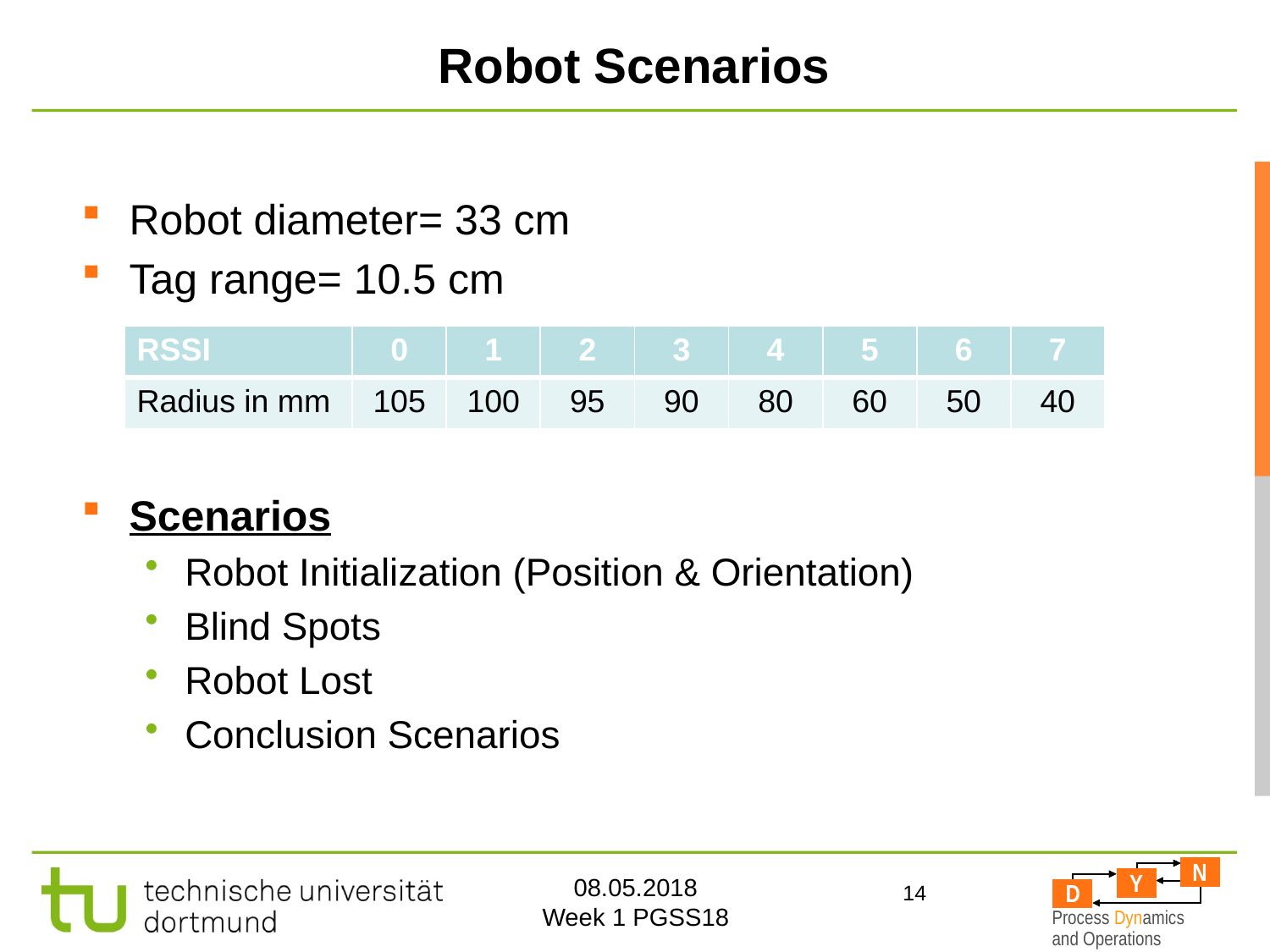

# Robot Scenarios
Robot diameter= 33 cm
Tag range= 10.5 cm

Scenarios
Robot Initialization (Position & Orientation)
Blind Spots
Robot Lost
Conclusion Scenarios
| RSSI | 0 | 1 | 2 | 3 | 4 | 5 | 6 | 7 |
| --- | --- | --- | --- | --- | --- | --- | --- | --- |
| Radius in mm | 105 | 100 | 95 | 90 | 80 | 60 | 50 | 40 |
14